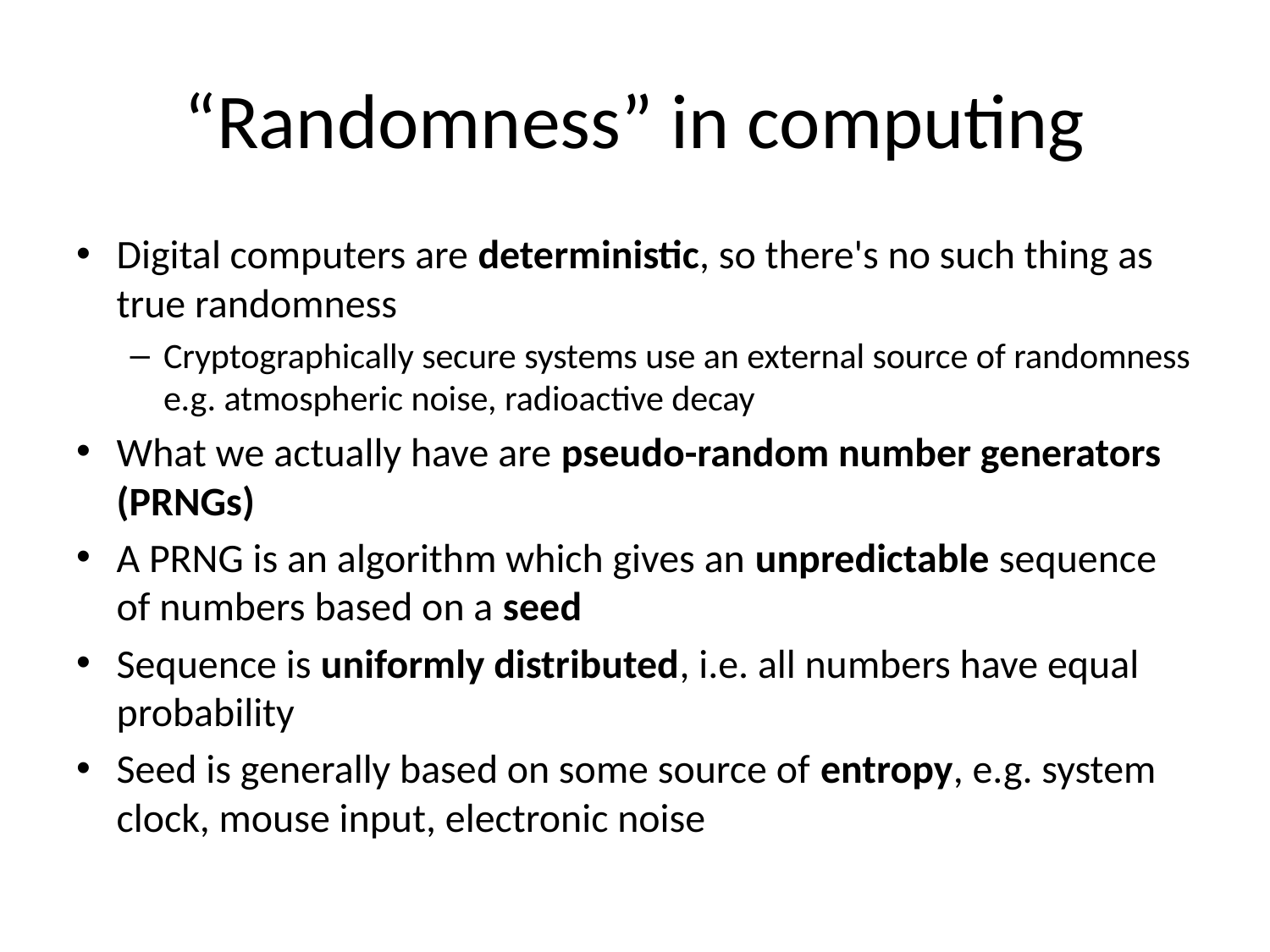

# “Randomness” in computing
Digital computers are deterministic, so there's no such thing as true randomness
Cryptographically secure systems use an external source of randomness e.g. atmospheric noise, radioactive decay
What we actually have are pseudo-random number generators (PRNGs)
A PRNG is an algorithm which gives an unpredictable sequence of numbers based on a seed
Sequence is uniformly distributed, i.e. all numbers have equal probability
Seed is generally based on some source of entropy, e.g. system clock, mouse input, electronic noise